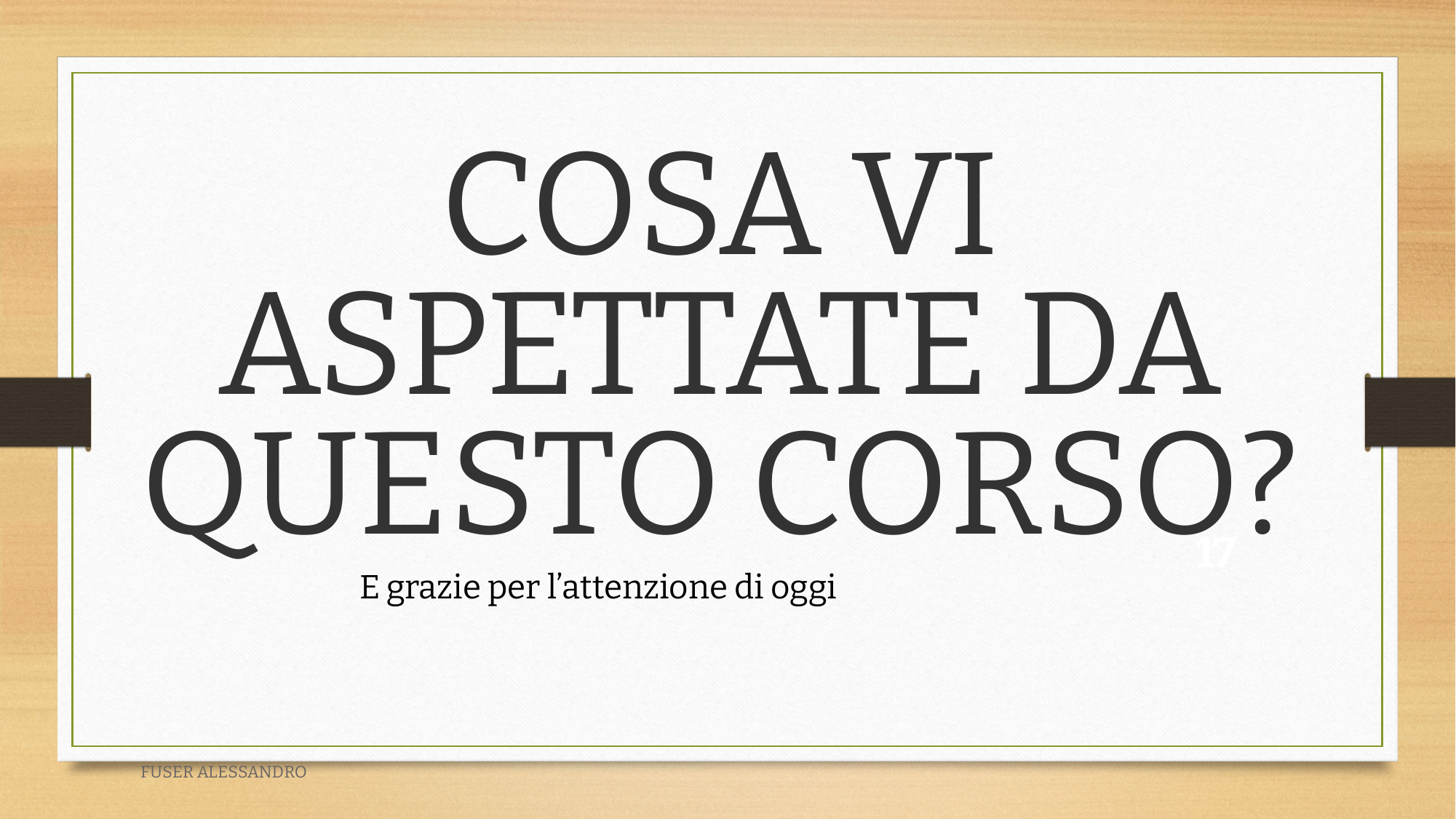

COSA VI ASPETTATE DA QUESTO CORSO?
17
E grazie per l’attenzione di oggi
FUSER ALESSANDRO